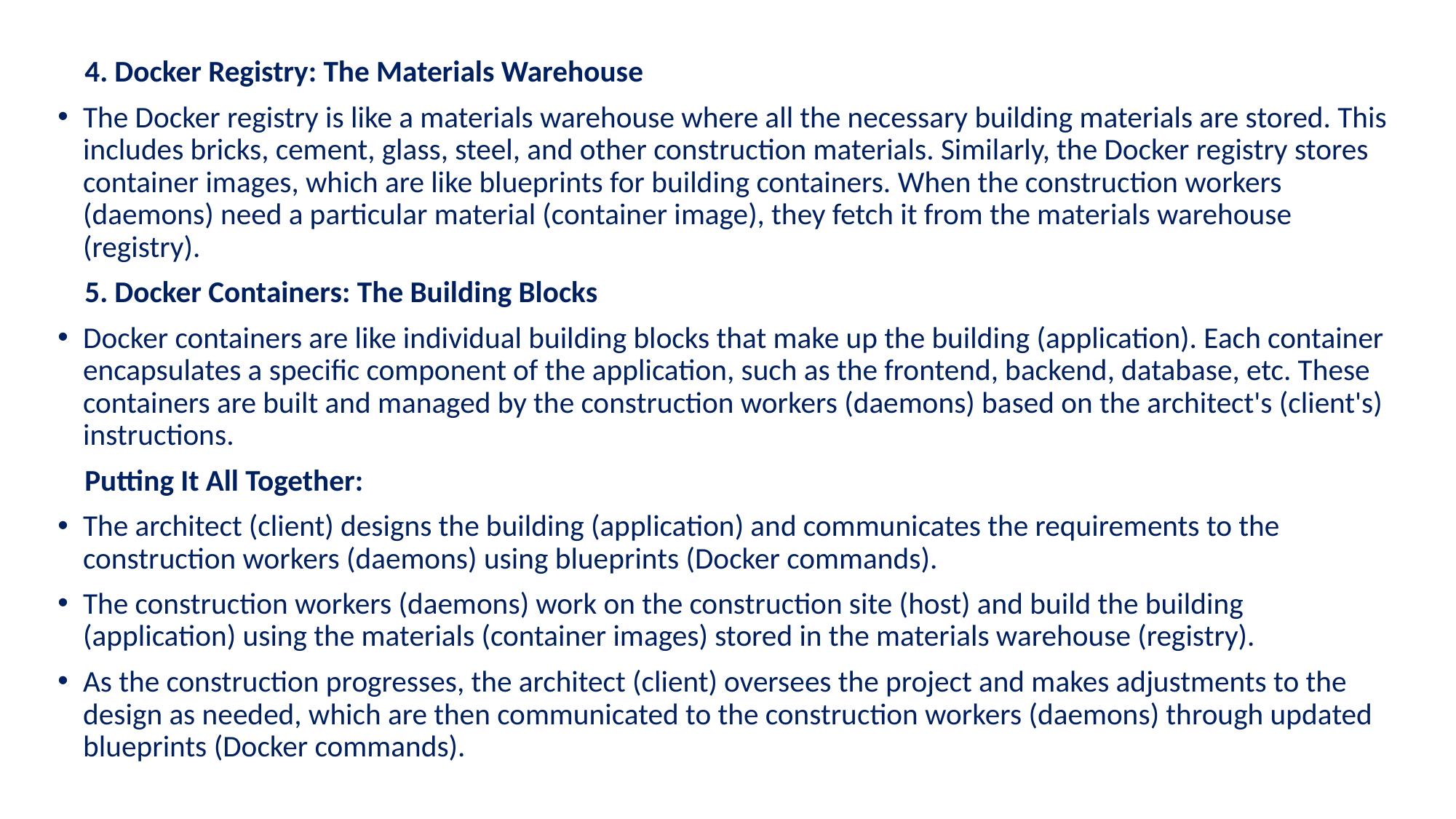

4. Docker Registry: The Materials Warehouse
The Docker registry is like a materials warehouse where all the necessary building materials are stored. This includes bricks, cement, glass, steel, and other construction materials. Similarly, the Docker registry stores container images, which are like blueprints for building containers. When the construction workers (daemons) need a particular material (container image), they fetch it from the materials warehouse (registry).
    5. Docker Containers: The Building Blocks
Docker containers are like individual building blocks that make up the building (application). Each container encapsulates a specific component of the application, such as the frontend, backend, database, etc. These containers are built and managed by the construction workers (daemons) based on the architect's (client's) instructions.
    Putting It All Together:
The architect (client) designs the building (application) and communicates the requirements to the construction workers (daemons) using blueprints (Docker commands).
The construction workers (daemons) work on the construction site (host) and build the building (application) using the materials (container images) stored in the materials warehouse (registry).
As the construction progresses, the architect (client) oversees the project and makes adjustments to the design as needed, which are then communicated to the construction workers (daemons) through updated blueprints (Docker commands).